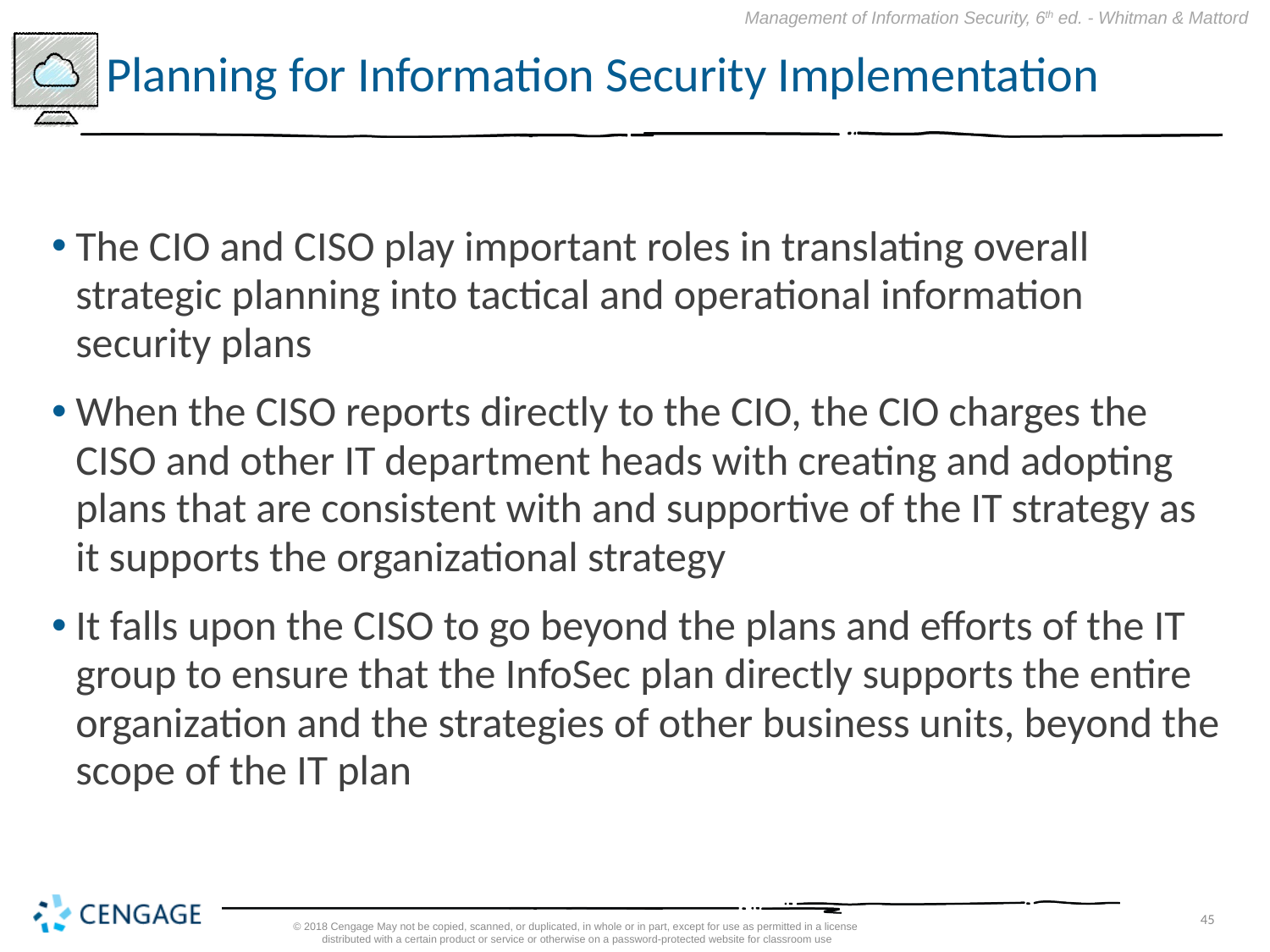

# Planning for Information Security Implementation
The CIO and CISO play important roles in translating overall strategic planning into tactical and operational information security plans
When the CISO reports directly to the CIO, the CIO charges the CISO and other IT department heads with creating and adopting plans that are consistent with and supportive of the IT strategy as it supports the organizational strategy
It falls upon the CISO to go beyond the plans and efforts of the IT group to ensure that the InfoSec plan directly supports the entire organization and the strategies of other business units, beyond the scope of the IT plan